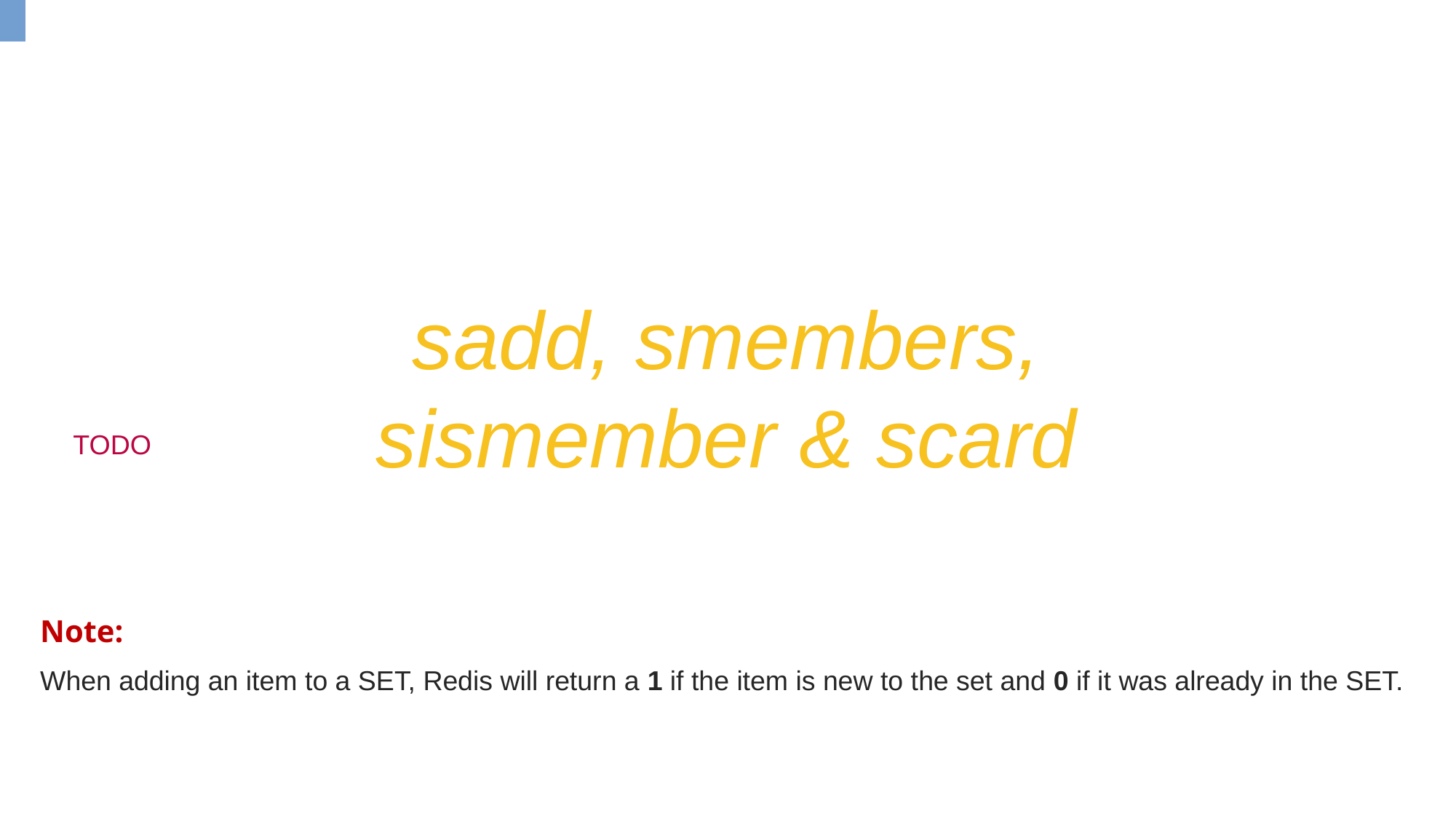

sadd, smembers, sismember & scard
TODO
Note:

When adding an item to a SET, Redis will return a 1 if the item is new to the set and 0 if it was already in the SET.